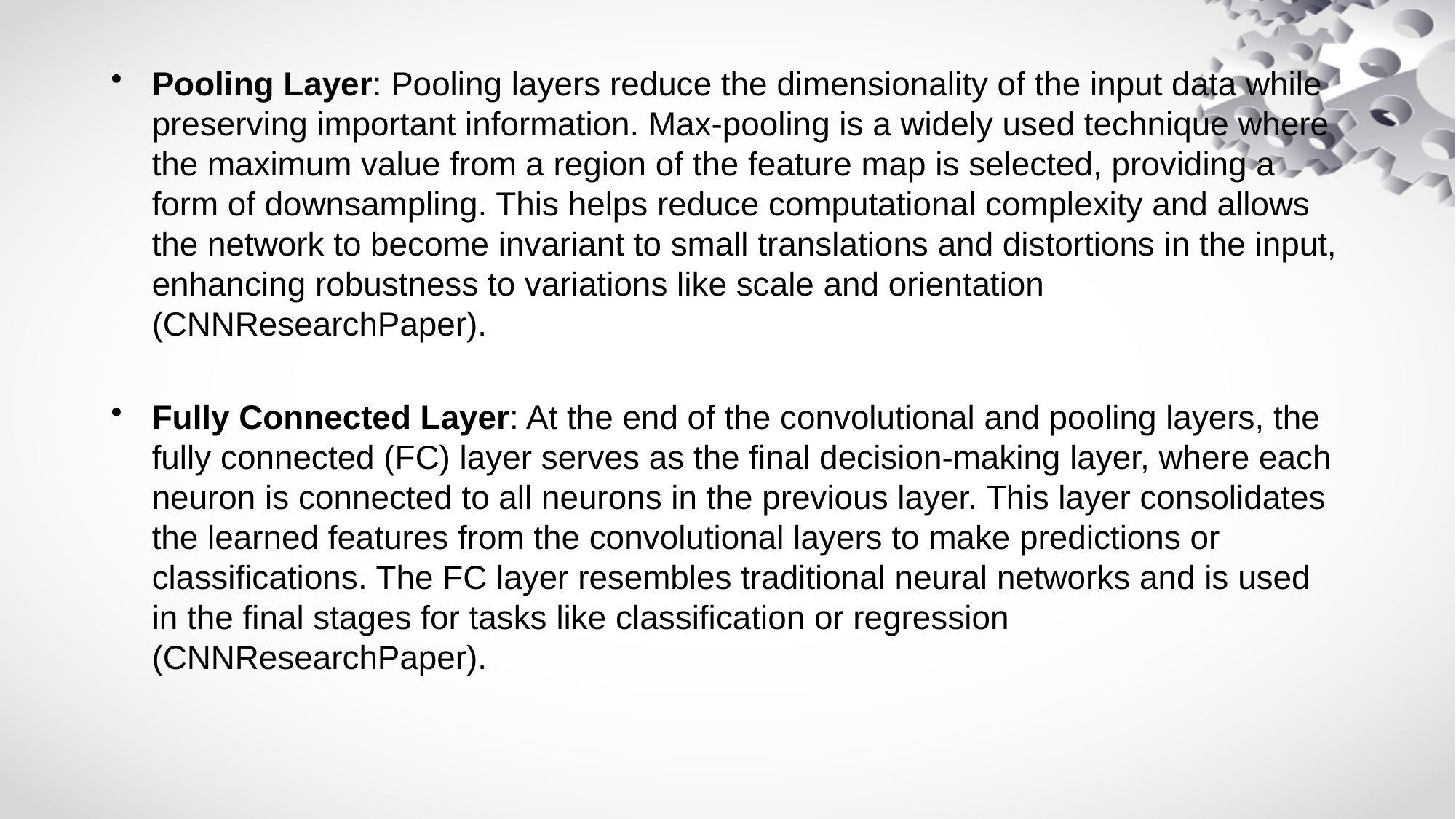

Pooling Layer: Pooling layers reduce the dimensionality of the input data while preserving important information. Max-pooling is a widely used technique where the maximum value from a region of the feature map is selected, providing a form of downsampling. This helps reduce computational complexity and allows the network to become invariant to small translations and distortions in the input, enhancing robustness to variations like scale and orientation (CNNResearchPaper).

Fully Connected Layer: At the end of the convolutional and pooling layers, the fully connected (FC) layer serves as the final decision-making layer, where each neuron is connected to all neurons in the previous layer. This layer consolidates the learned features from the convolutional layers to make predictions or classifications. The FC layer resembles traditional neural networks and is used in the final stages for tasks like classification or regression (CNNResearchPaper).